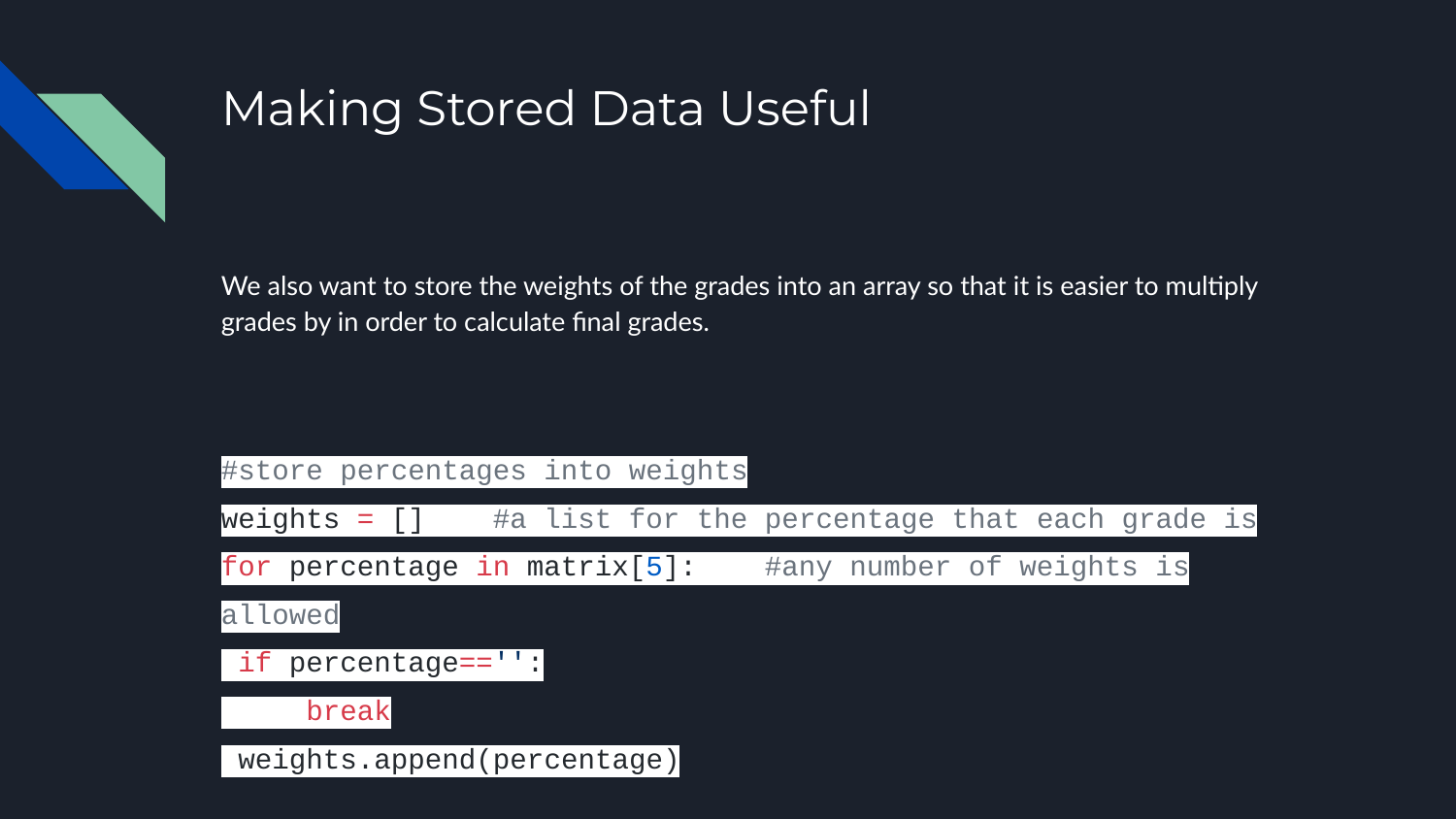

# Making Stored Data Useful
We also want to store the weights of the grades into an array so that it is easier to multiply grades by in order to calculate final grades.

#store percentages into weights
weights = []    #a list for the percentage that each grade is
for percentage in matrix[5]:    #any number of weights is allowed
 if percentage=='':
     break
 weights.append(percentage)